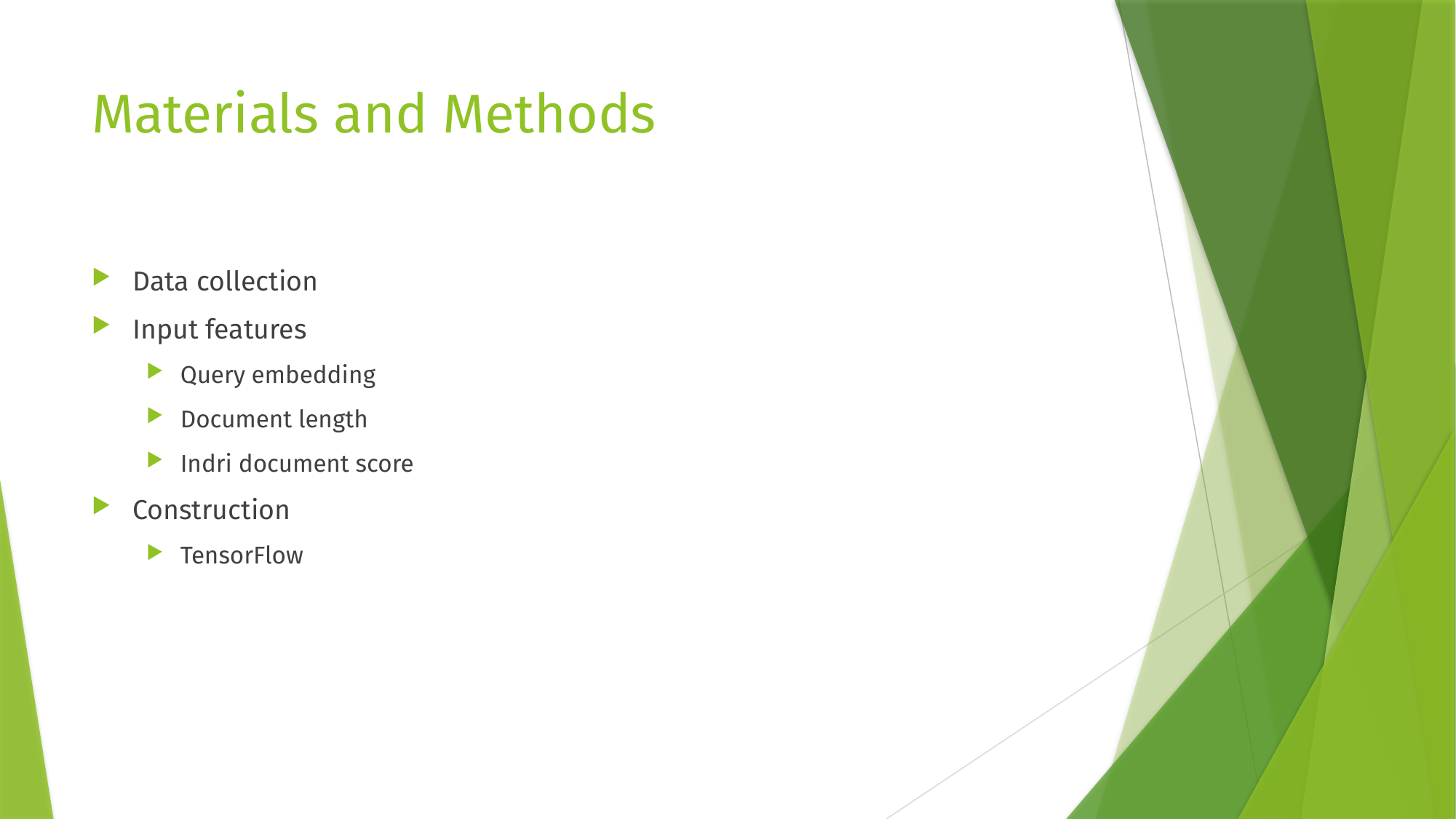

# Materials and Methods
Data collection
Input features
Query embedding
Document length
Indri document score
Construction
TensorFlow